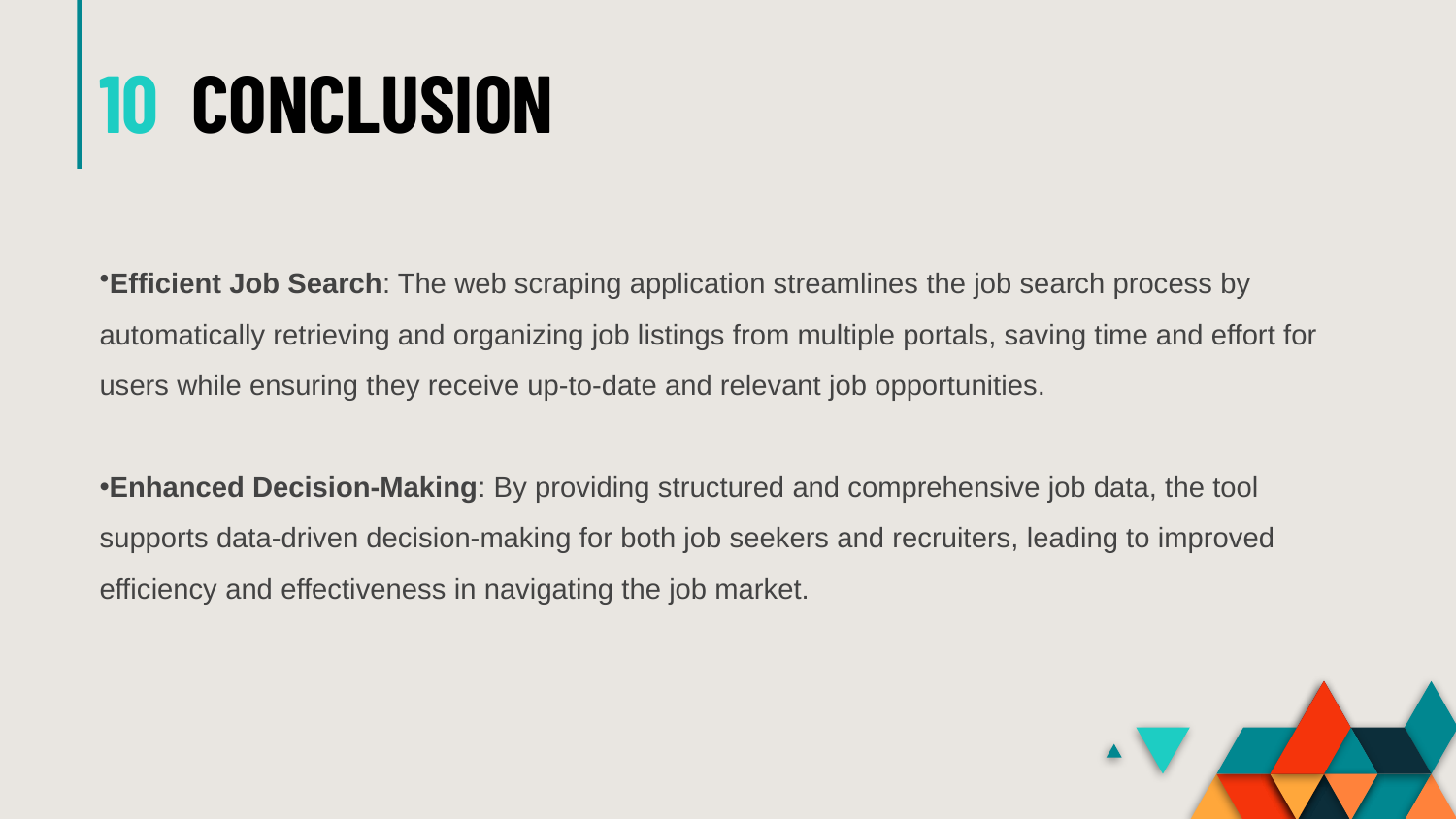

10  CONCLUSION
Efficient Job Search: The web scraping application streamlines the job search process by automatically retrieving and organizing job listings from multiple portals, saving time and effort for users while ensuring they receive up-to-date and relevant job opportunities.

Enhanced Decision-Making: By providing structured and comprehensive job data, the tool supports data-driven decision-making for both job seekers and recruiters, leading to improved efficiency and effectiveness in navigating the job market.